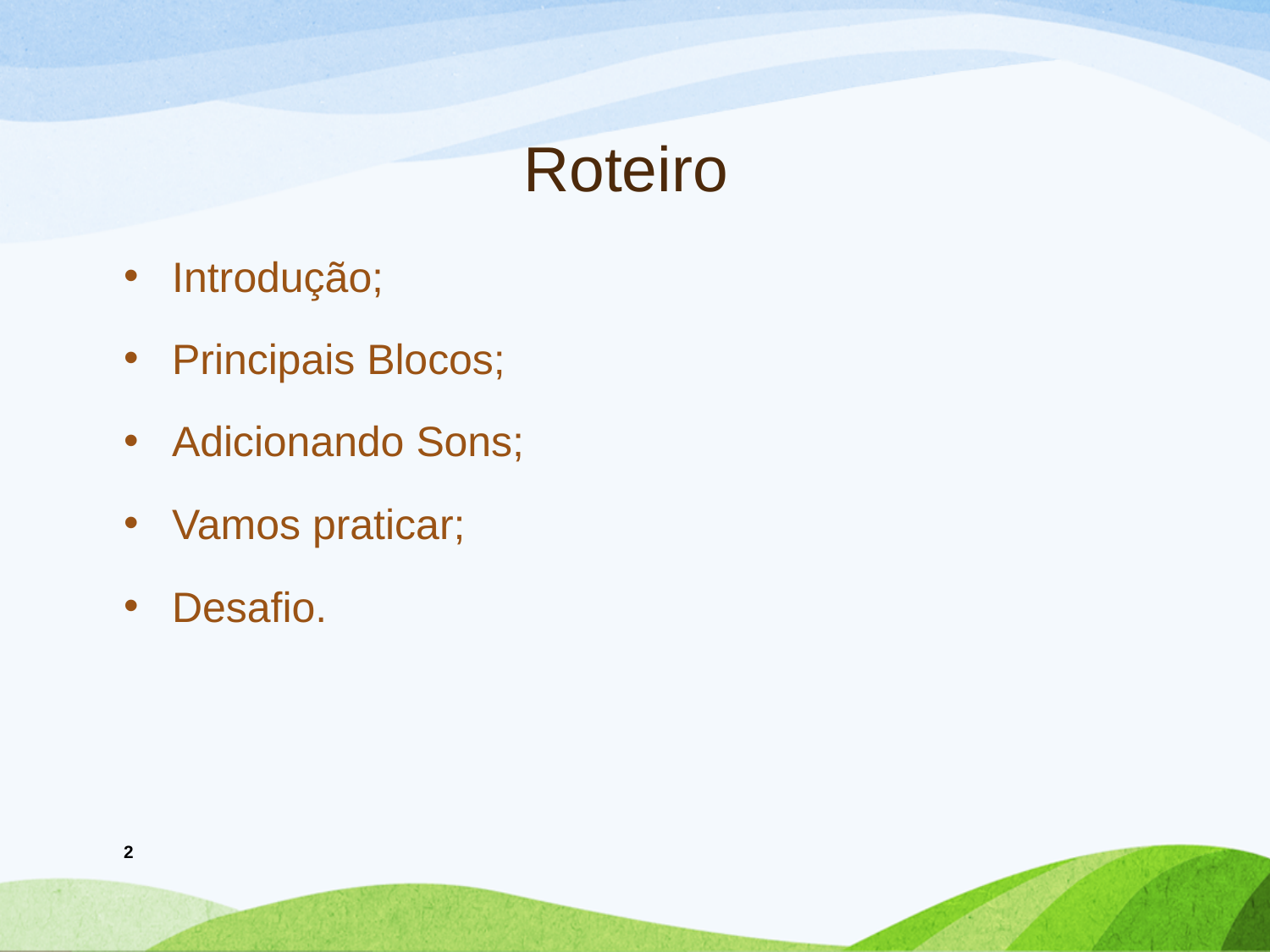

# Roteiro
Introdução;
Principais Blocos;
Adicionando Sons;
Vamos praticar;
Desafio.

2